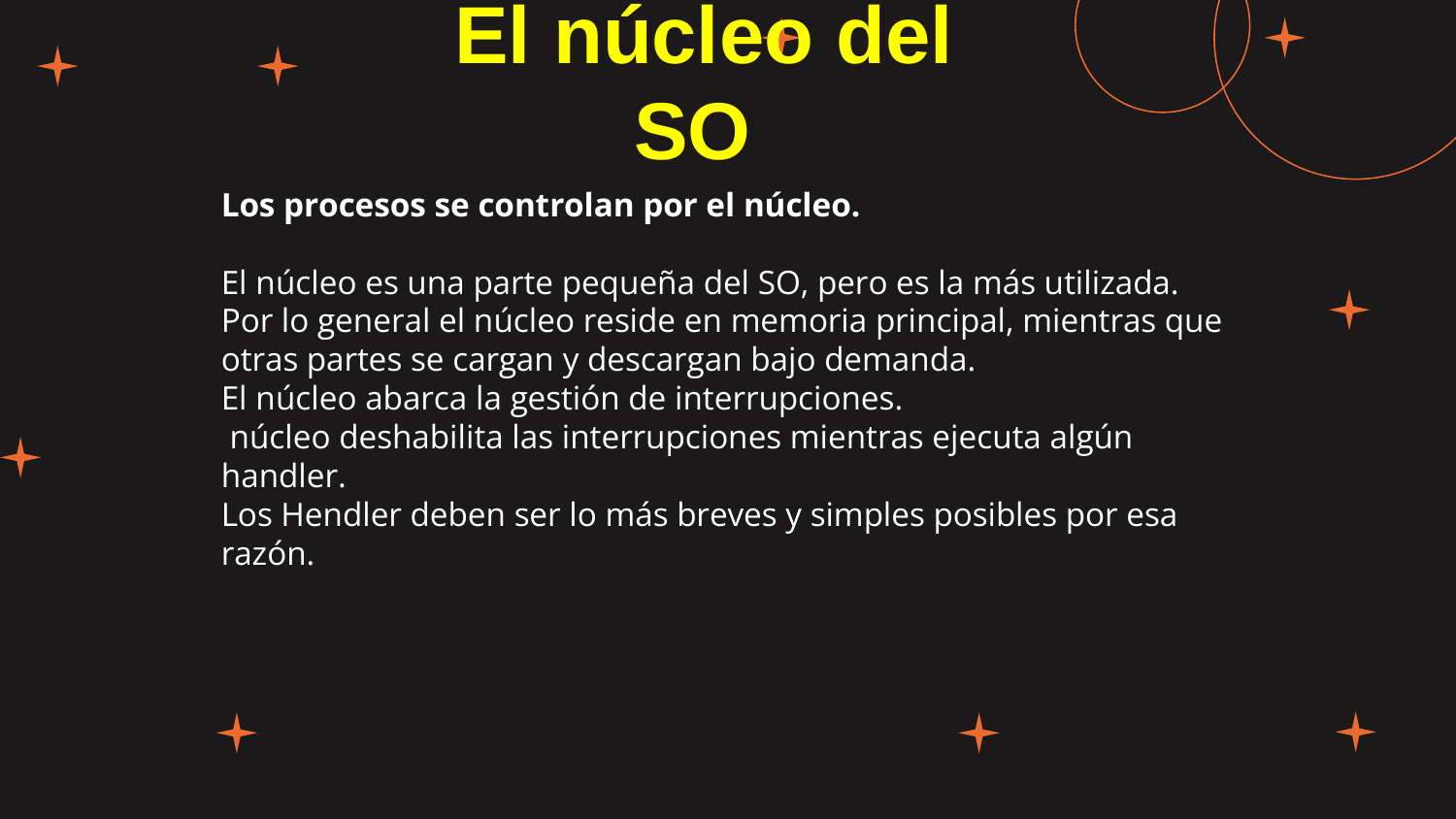

El núcleo del SO
Los procesos se controlan por el núcleo.
El núcleo es una parte pequeña del SO, pero es la más utilizada.
Por lo general el núcleo reside en memoria principal, mientras que otras partes se cargan y descargan bajo demanda.
El núcleo abarca la gestión de interrupciones.
 núcleo deshabilita las interrupciones mientras ejecuta algún handler.
Los Hendler deben ser lo más breves y simples posibles por esa razón.